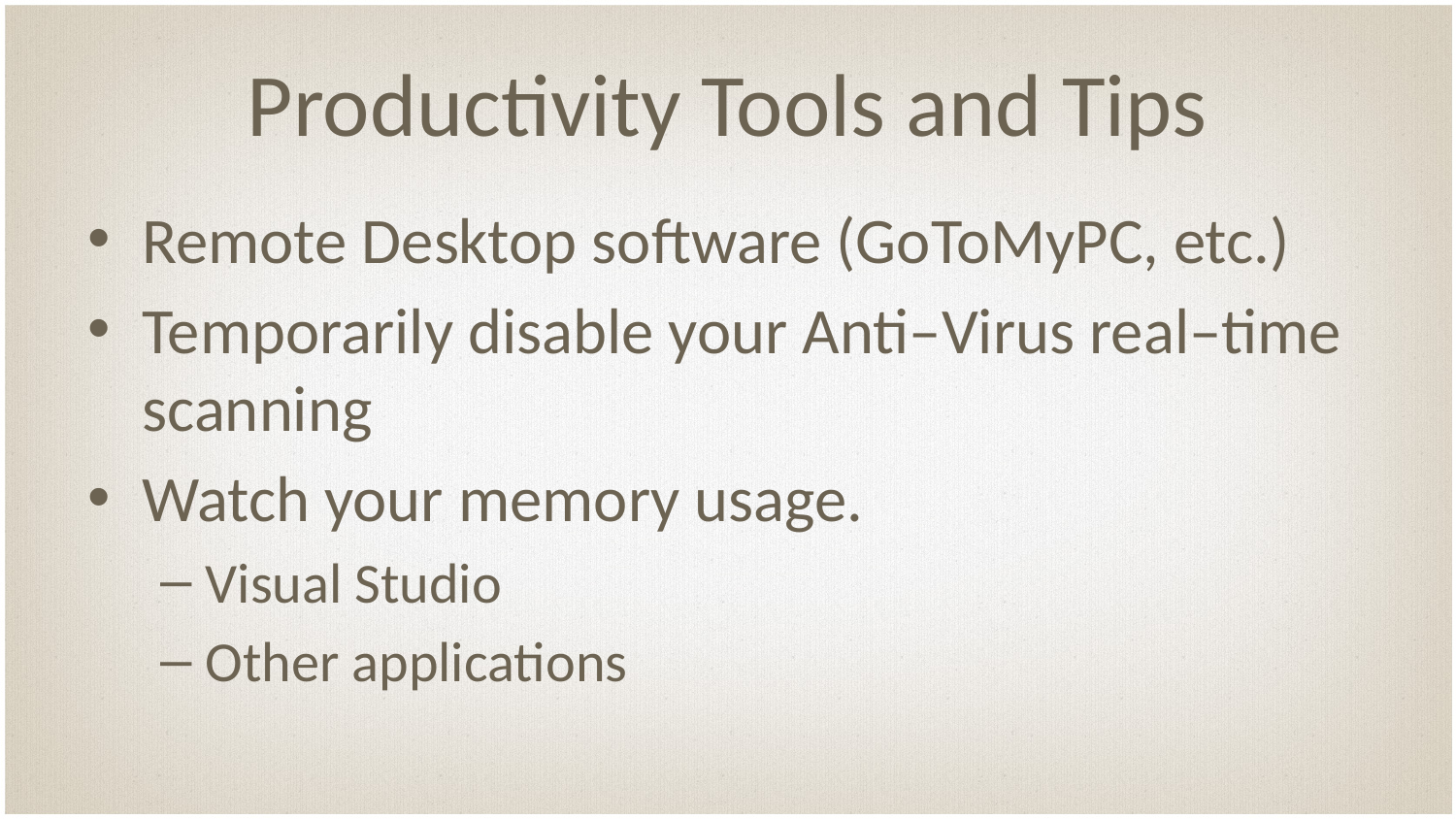

# Productivity Tools and Tips
Remote Desktop software (GoToMyPC, etc.)
Temporarily disable your Anti–Virus real–time scanning
Watch your memory usage.
Visual Studio
Other applications